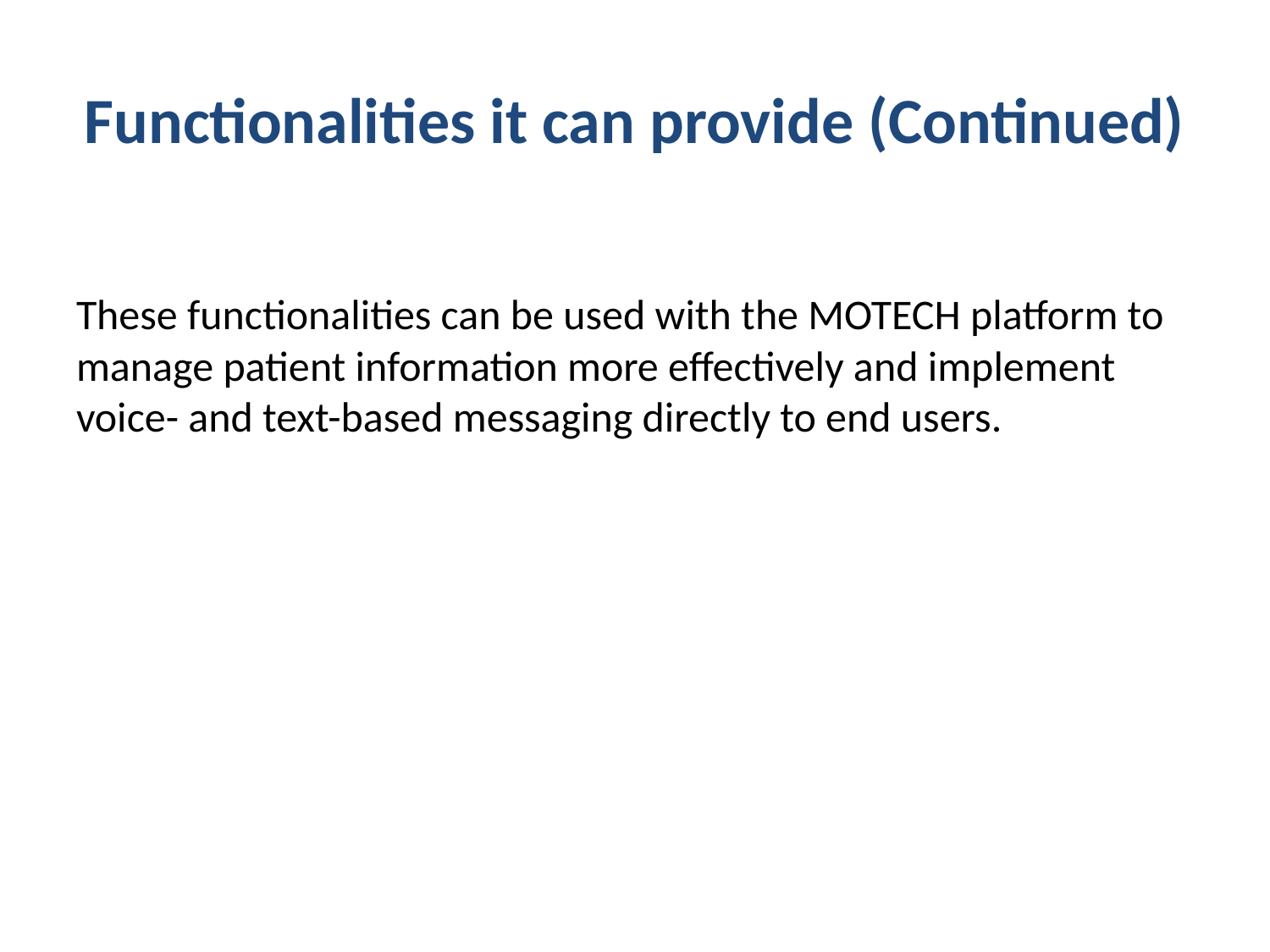

# Functionalities it can provide (Continued)

These functionalities can be used with the MOTECH platform to manage patient information more effectively and implement voice- and text-based messaging directly to end users.